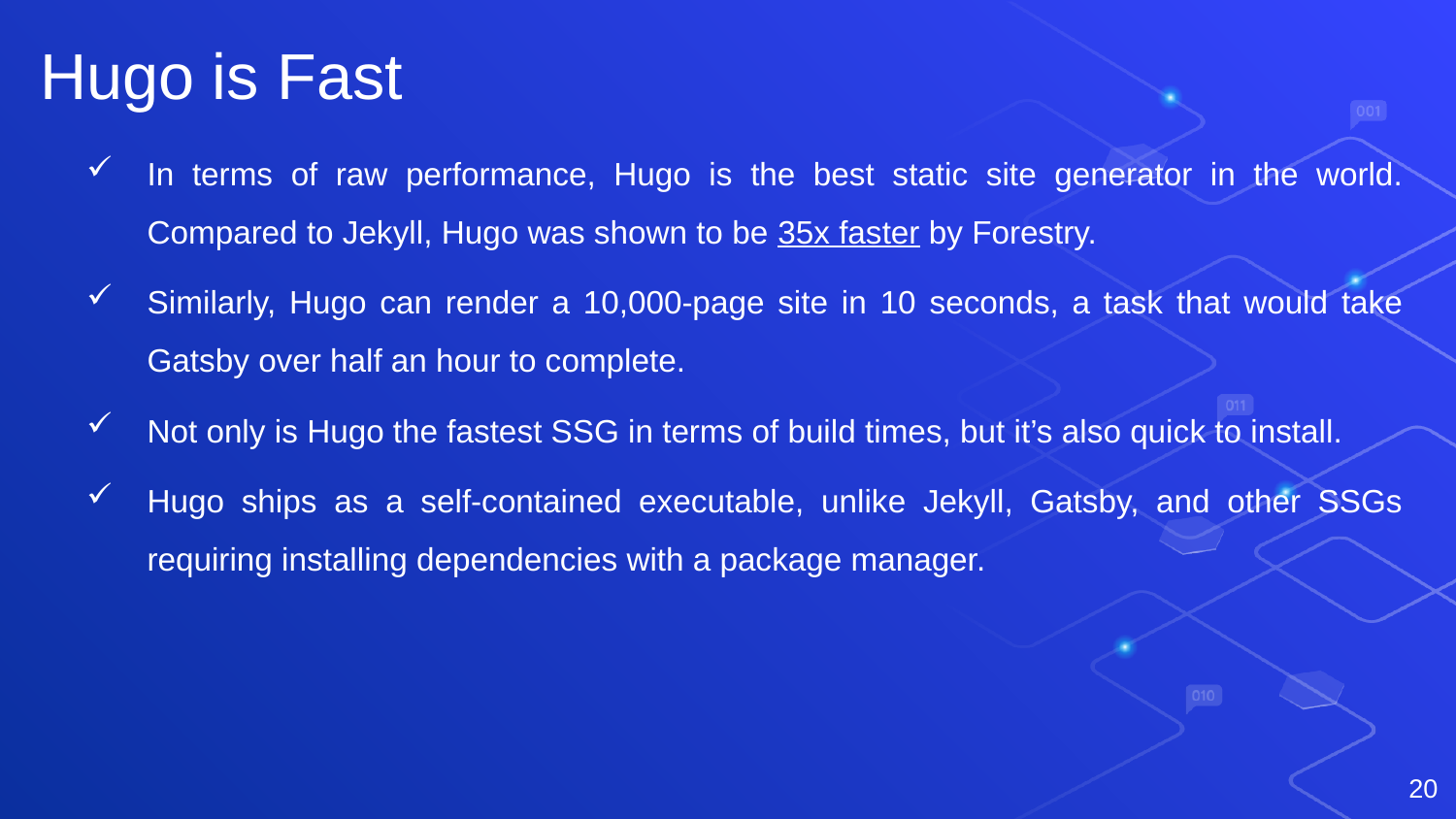

# Hugo is Fast
In terms of raw performance, Hugo is the best static site generator in the world. Compared to Jekyll, Hugo was shown to be 35x faster by Forestry.
Similarly, Hugo can render a 10,000-page site in 10 seconds, a task that would take Gatsby over half an hour to complete.
Not only is Hugo the fastest SSG in terms of build times, but it’s also quick to install.
Hugo ships as a self-contained executable, unlike Jekyll, Gatsby, and other SSGs requiring installing dependencies with a package manager.
20